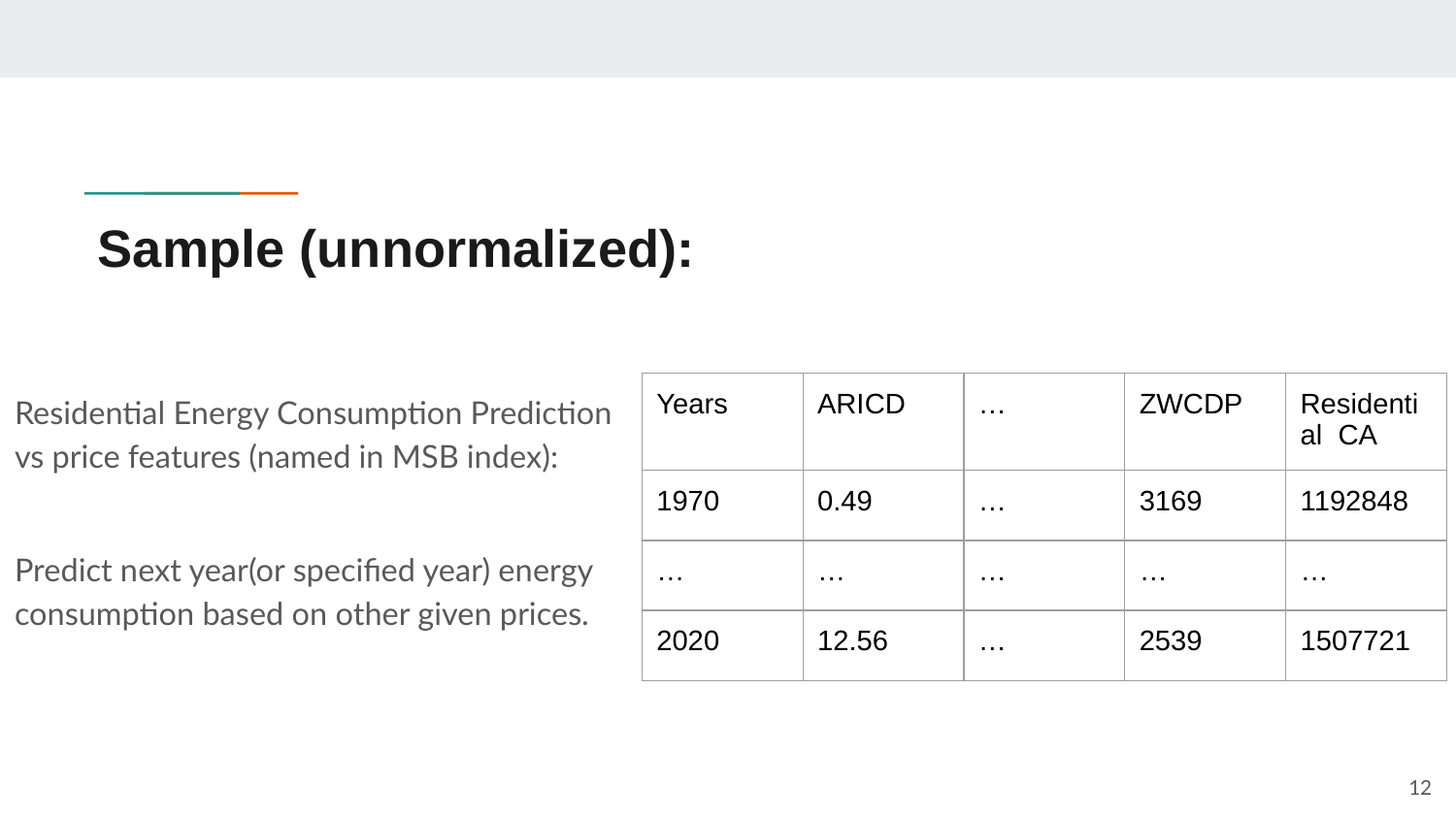

# Sample (unnormalized):
Residential Energy Consumption Prediction vs price features (named in MSB index):

Predict next year(or specified year) energy consumption based on other given prices.
| Years | ARICD | … | ZWCDP | Residential CA |
| --- | --- | --- | --- | --- |
| 1970 | 0.49 | … | 3169 | 1192848 |
| … | … | … | … | … |
| 2020 | 12.56 | … | 2539 | 1507721 |
12